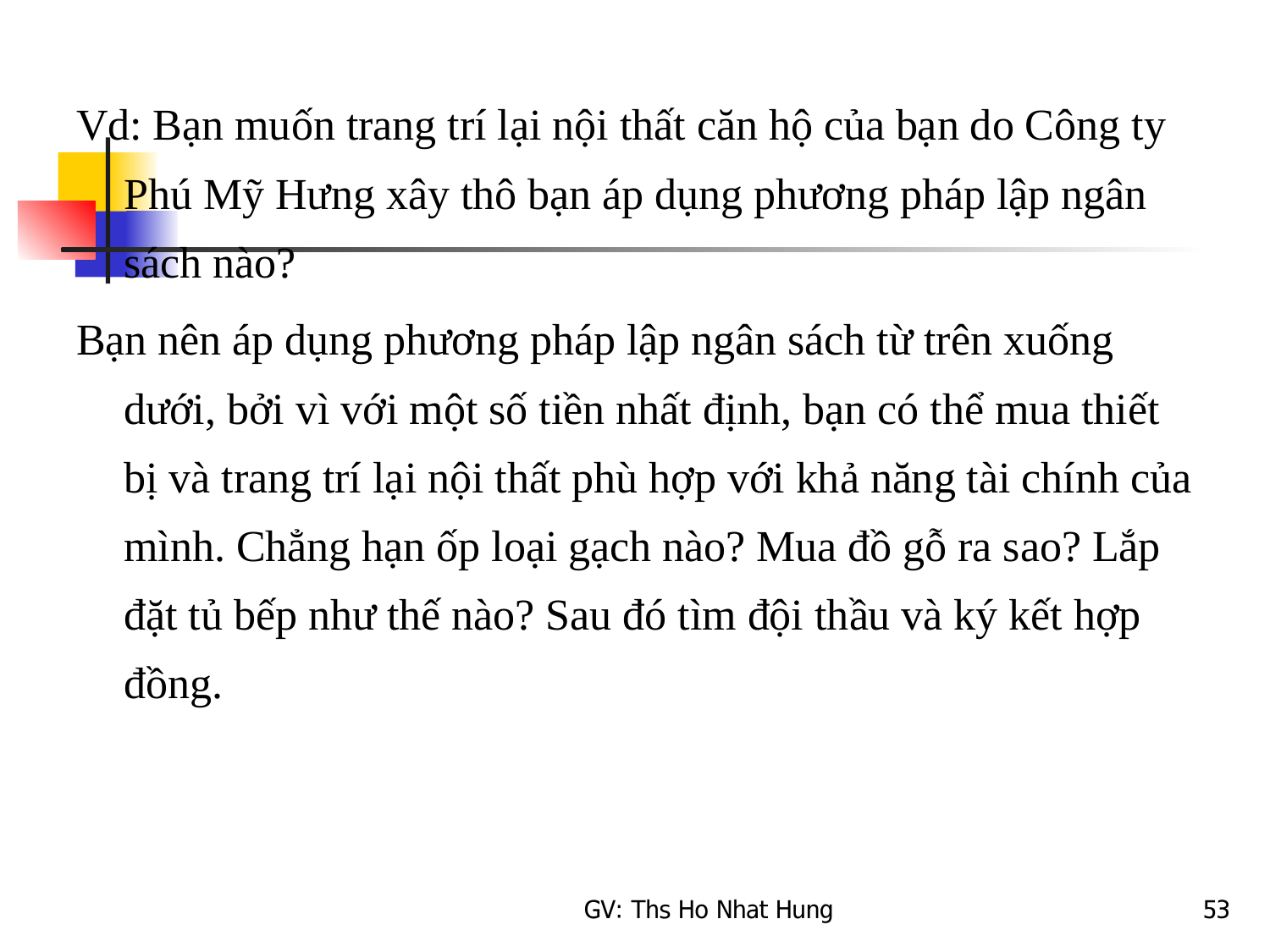

Vd: Bạn muốn trang trí lại nội thất căn hộ của bạn do Công ty Phú Mỹ Hưng xây thô bạn áp dụng phương pháp lập ngân sách nào?
Bạn nên áp dụng phương pháp lập ngân sách từ trên xuống dưới, bởi vì với một số tiền nhất định, bạn có thể mua thiết bị và trang trí lại nội thất phù hợp với khả năng tài chính của mình. Chẳng hạn ốp loại gạch nào? Mua đồ gỗ ra sao? Lắp đặt tủ bếp như thế nào? Sau đó tìm đội thầu và ký kết hợp đồng.

GV: Ths Ho Nhat Hung
53